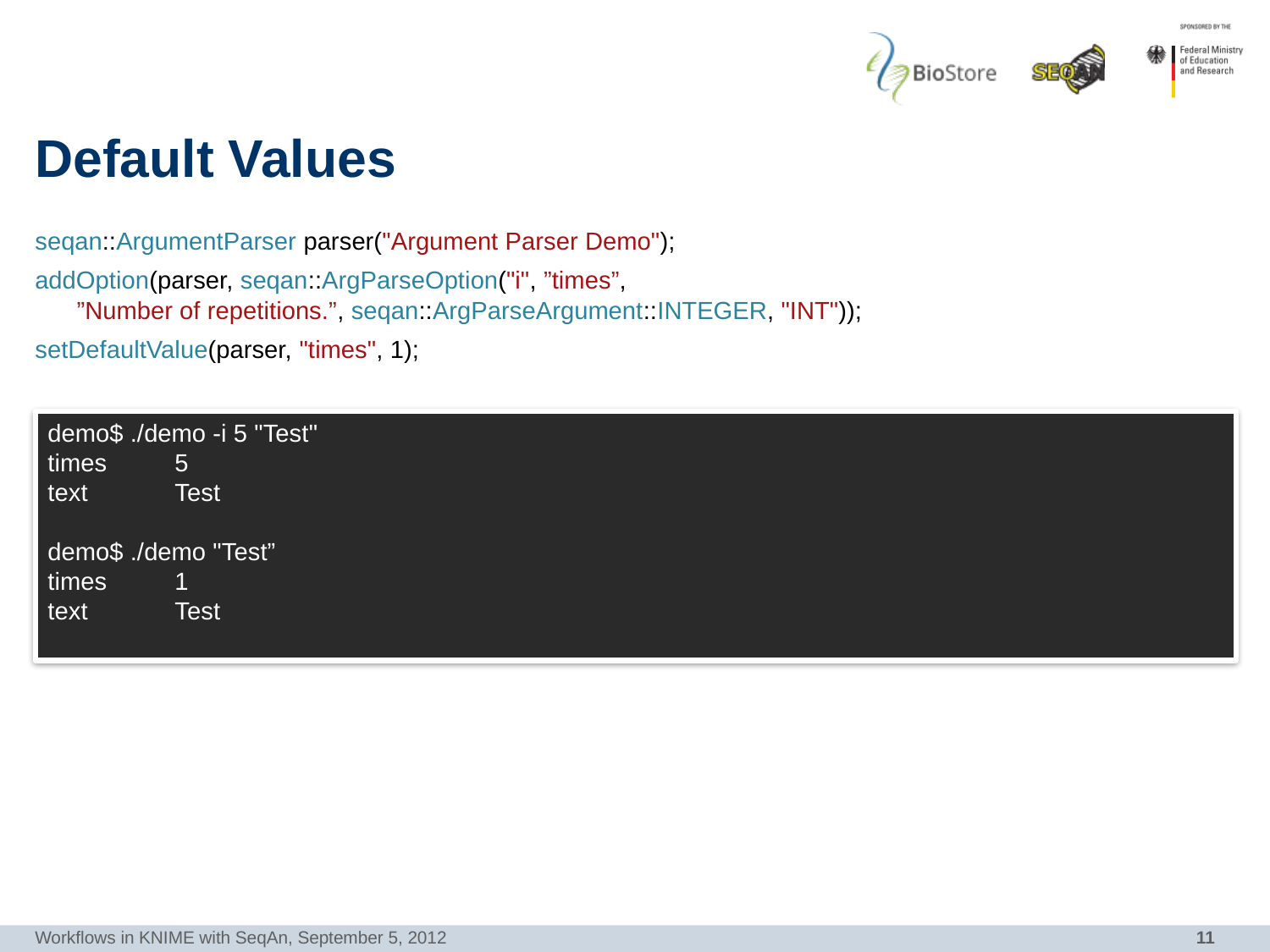

# Default Values
seqan::ArgumentParser parser("Argument Parser Demo");
addOption(parser, seqan::ArgParseOption("i", ”times”,
      ”Number of repetitions.”, seqan::ArgParseArgument::INTEGER, "INT"));
setDefaultValue(parser, "times", 1);

demo$ ./demo -i 5 "Test"
times	5
text	Test

demo$ ./demo "Test”
times	1
text	Test

Workflows in KNIME with SeqAn, September 5, 2012